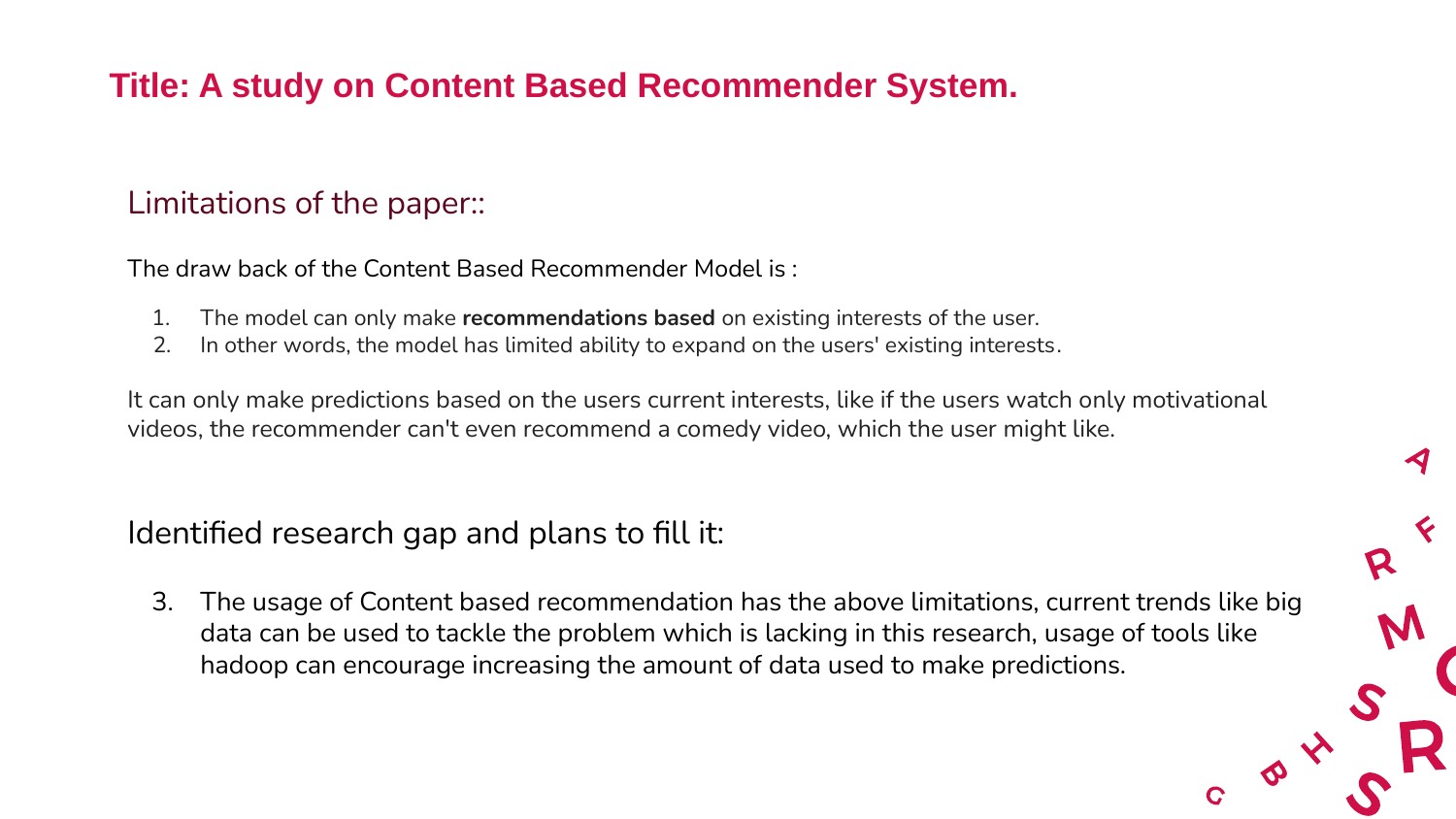

# Title: A study on Content Based Recommender System.
Limitations of the paper::
The draw back of the Content Based Recommender Model is :

The model can only make recommendations based on existing interests of the user.
In other words, the model has limited ability to expand on the users' existing interests.

It can only make predictions based on the users current interests, like if the users watch only motivational videos, the recommender can't even recommend a comedy video, which the user might like.

Identified research gap and plans to fill it:

The usage of Content based recommendation has the above limitations, current trends like big data can be used to tackle the problem which is lacking in this research, usage of tools like hadoop can encourage increasing the amount of data used to make predictions.